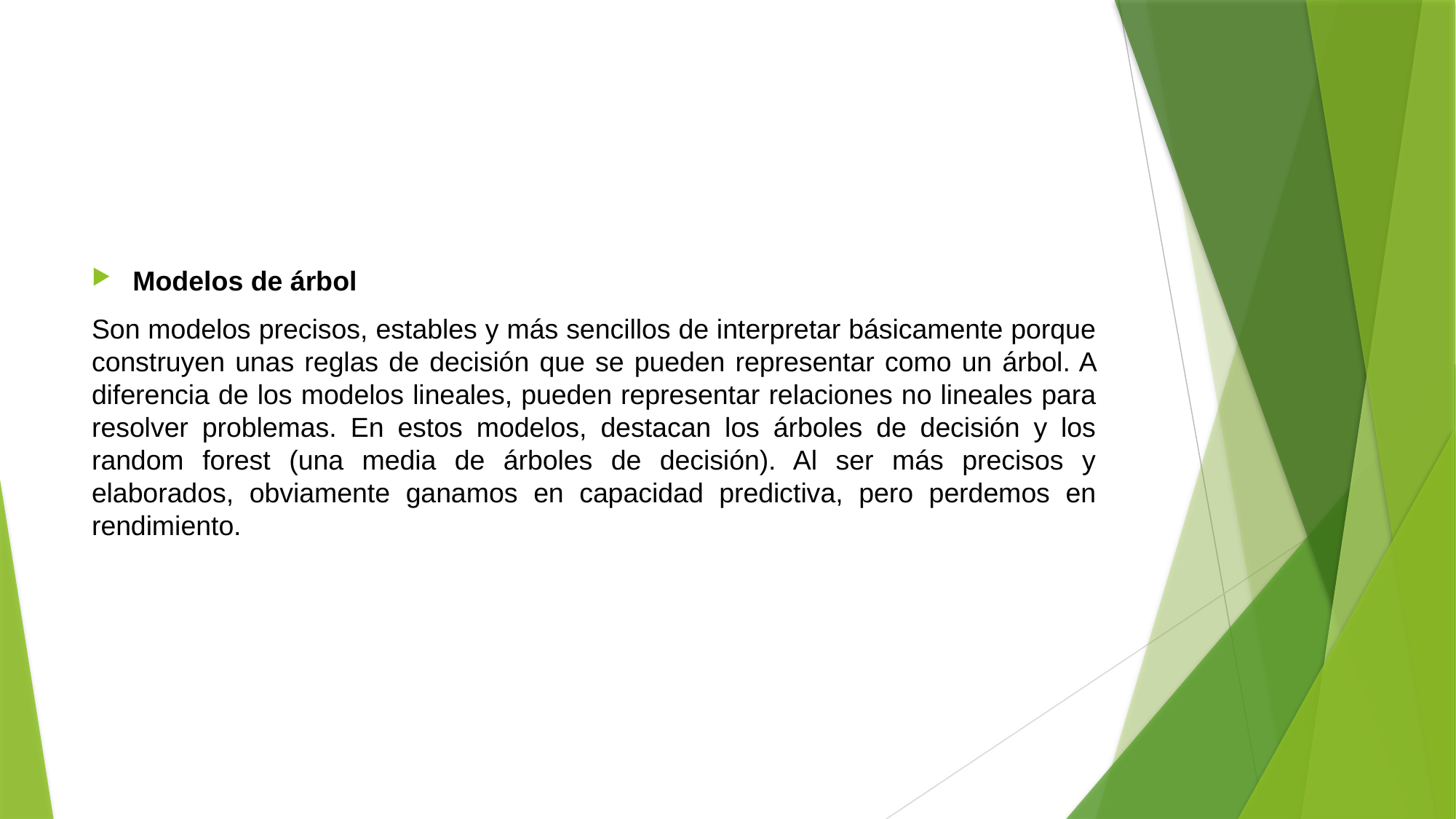

#
Modelos de árbol
Son modelos precisos, estables y más sencillos de interpretar básicamente porque construyen unas reglas de decisión que se pueden representar como un árbol. A diferencia de los modelos lineales, pueden representar relaciones no lineales para resolver problemas. En estos modelos, destacan los árboles de decisión y los random forest (una media de árboles de decisión). Al ser más precisos y elaborados, obviamente ganamos en capacidad predictiva, pero perdemos en rendimiento.